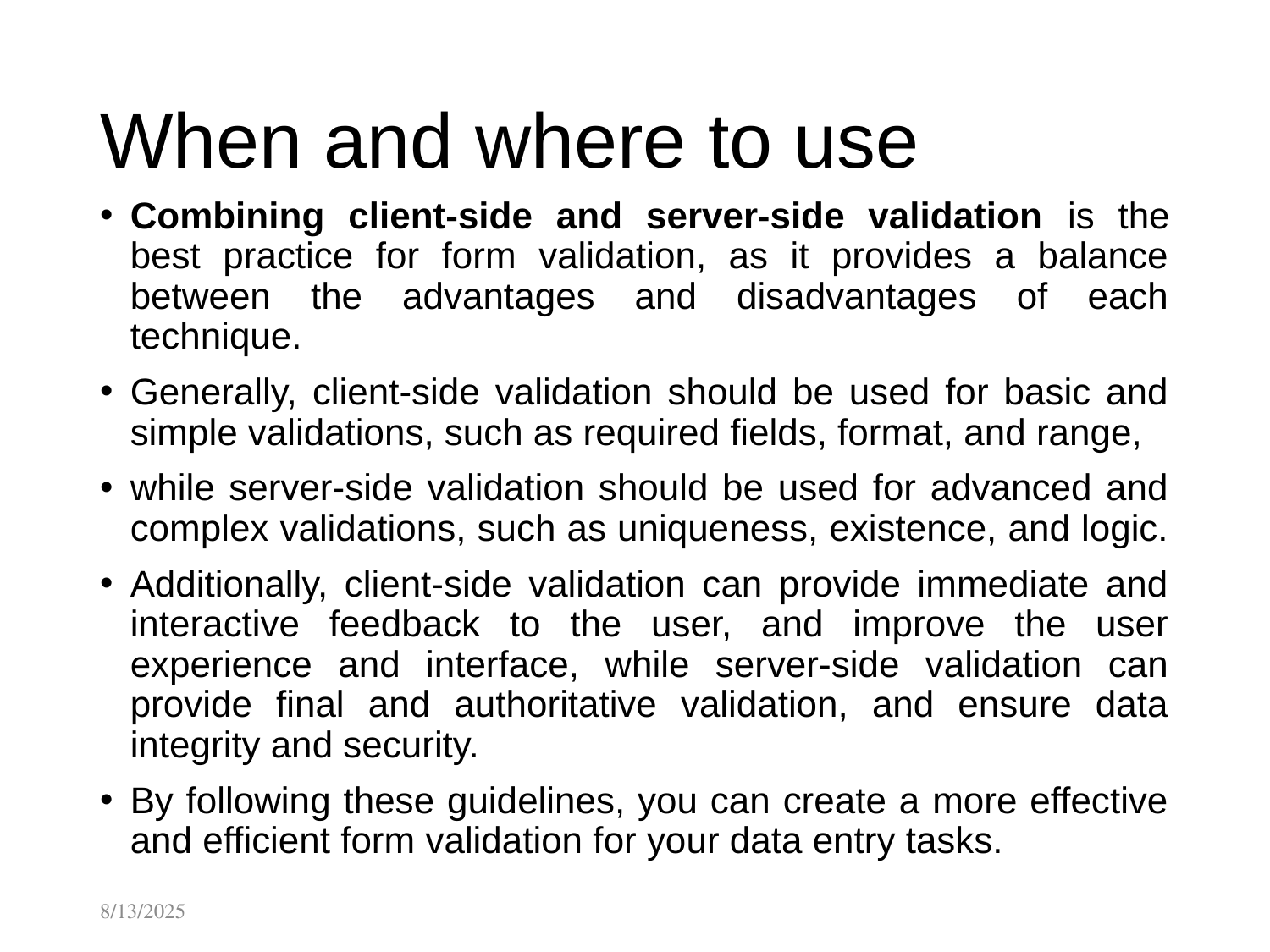

# When and where to use
Combining client-side and server-side validation is the best practice for form validation, as it provides a balance between the advantages and disadvantages of each technique.
Generally, client-side validation should be used for basic and simple validations, such as required fields, format, and range,
while server-side validation should be used for advanced and complex validations, such as uniqueness, existence, and logic.
Additionally, client-side validation can provide immediate and interactive feedback to the user, and improve the user experience and interface, while server-side validation can provide final and authoritative validation, and ensure data integrity and security.
By following these guidelines, you can create a more effective and efficient form validation for your data entry tasks.
8/13/2025